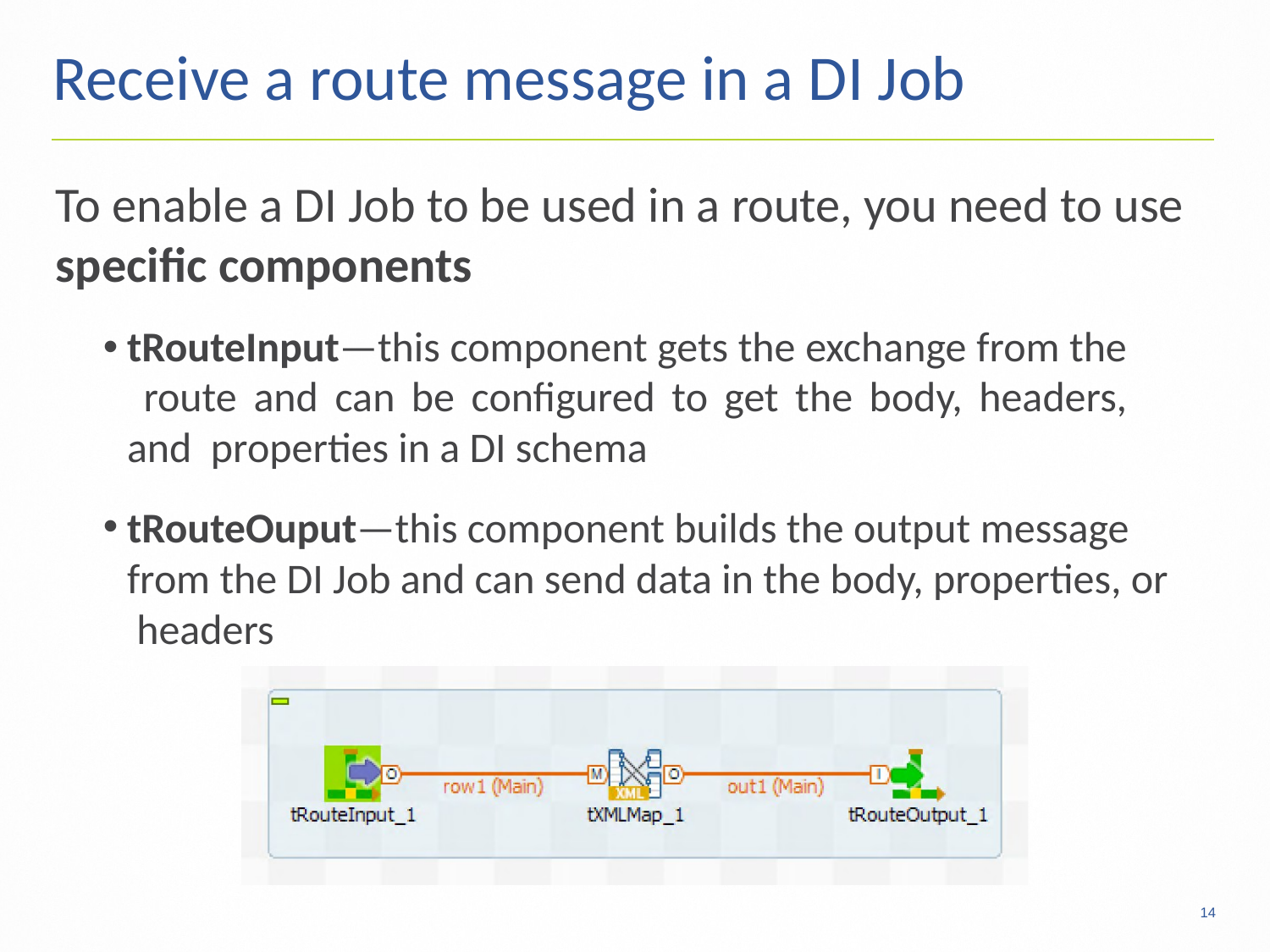

14
# Receive a route message in a DI Job

To enable a DI Job to be used in a route, you need to use
specific components
tRouteInput—this component gets the exchange from the  route and can be configured to get the body, headers, and  properties in a DI schema
tRouteOuput—this component builds the output message  from the DI Job and can send data in the body, properties, or  headers